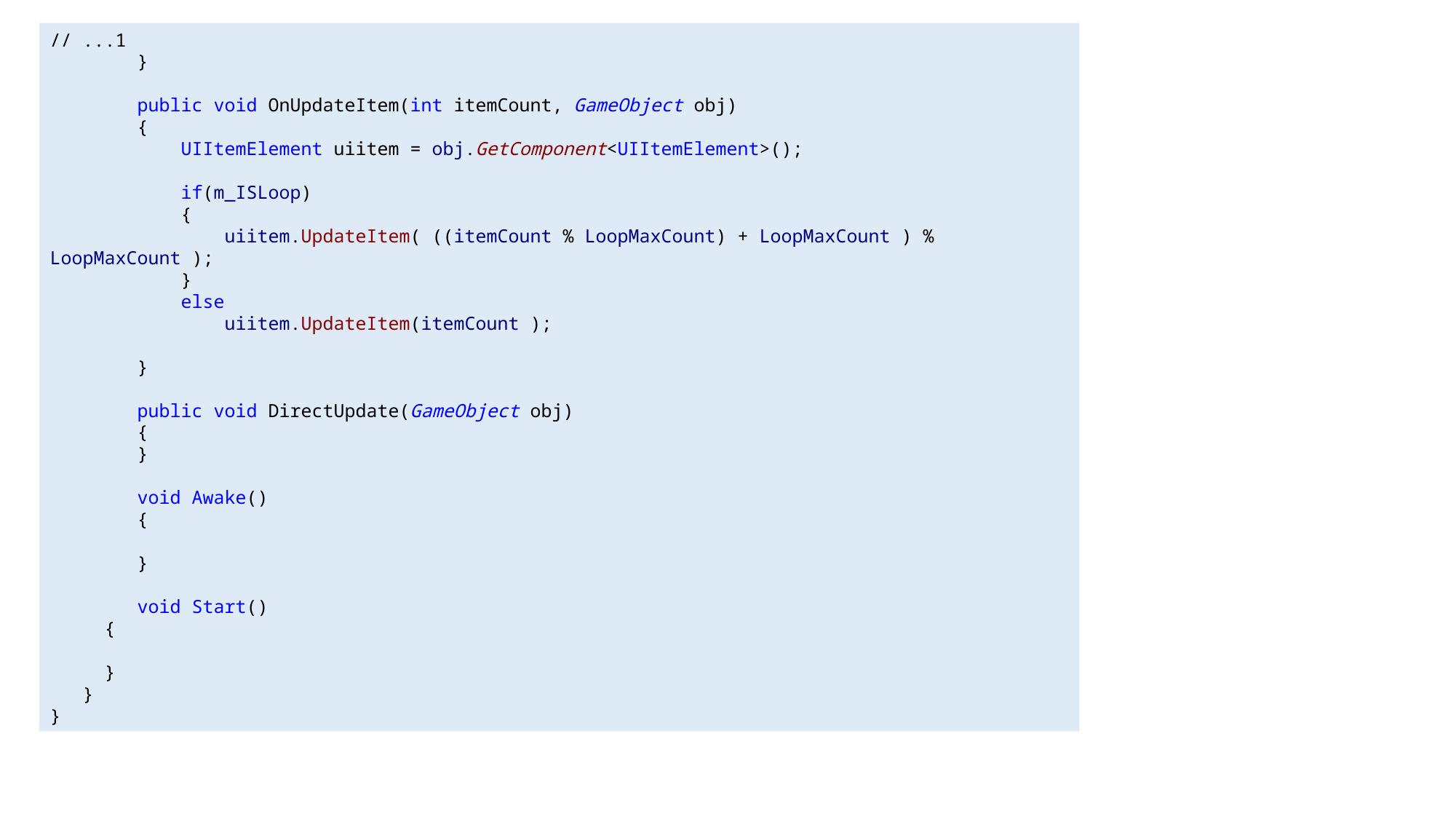

// ...1
        }

        public void OnUpdateItem(int itemCount, GameObject obj)
        {
            UIItemElement uiitem = obj.GetComponent<UIItemElement>();

            if(m_ISLoop)
            {
                uiitem.UpdateItem( ((itemCount % LoopMaxCount) + LoopMaxCount ) % LoopMaxCount );
            }
            else
                uiitem.UpdateItem(itemCount );

        }

        public void DirectUpdate(GameObject obj)
        {
        }

        void Awake()
        {

        }

        void Start()
{

}
   }
}
#